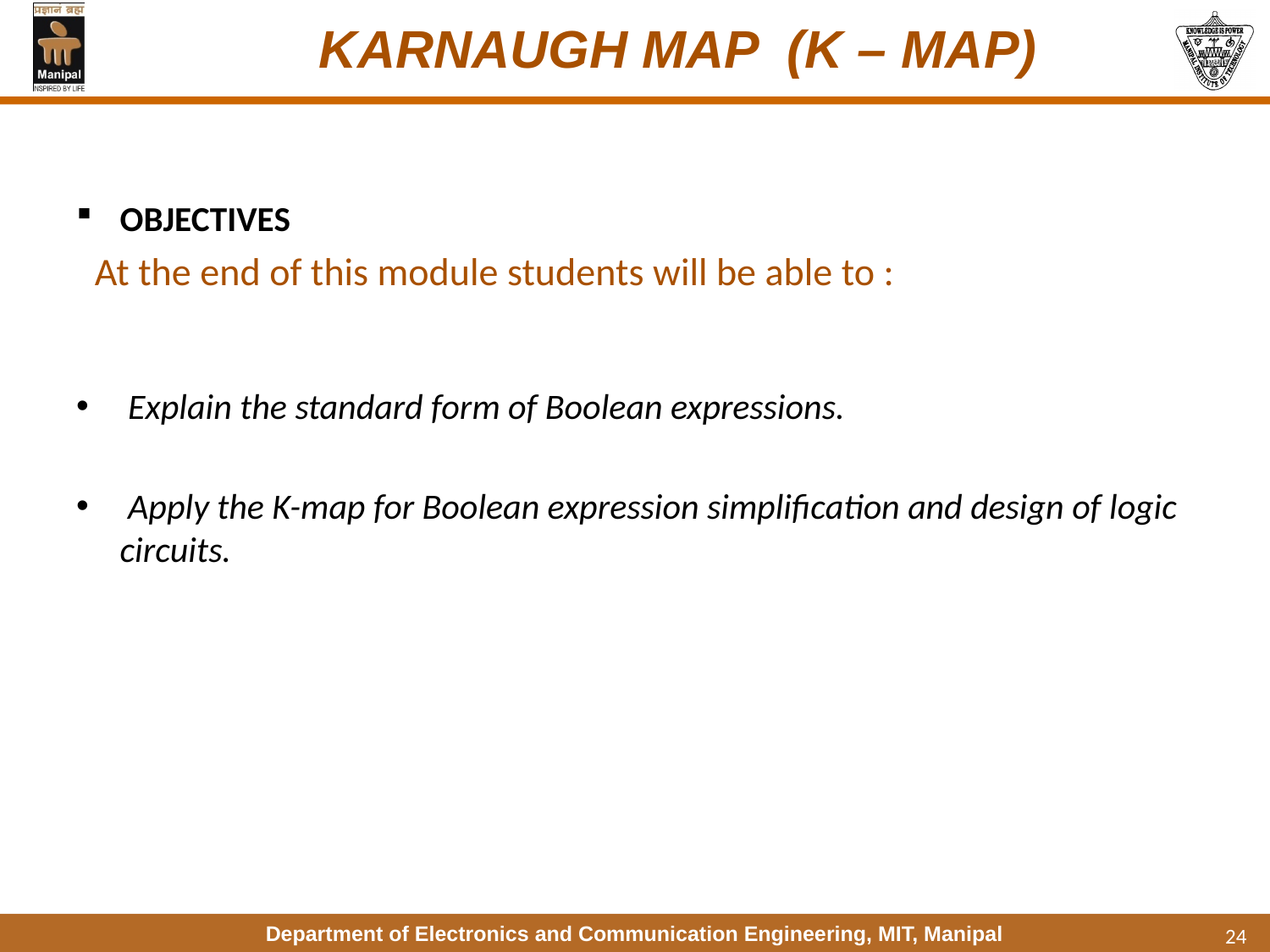

# KARNAUGH MAP  (K – MAP)
OBJECTIVES
    At the end of this module students will be able to :

 Explain the standard form of Boolean expressions.

 Apply the K-map for Boolean expression simplification and design of logic circuits.

24